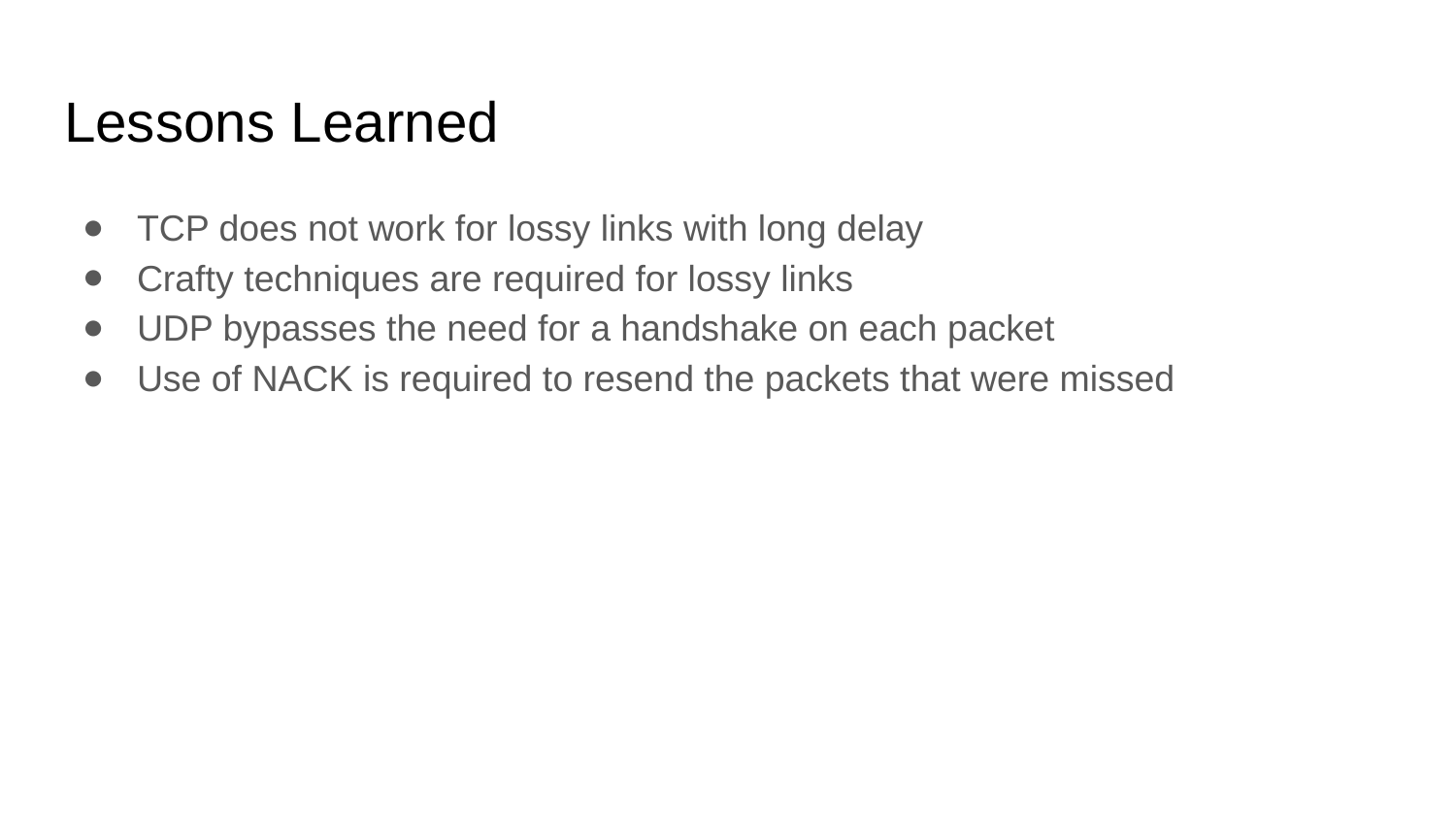

# Lessons Learned
TCP does not work for lossy links with long delay
Crafty techniques are required for lossy links
UDP bypasses the need for a handshake on each packet
Use of NACK is required to resend the packets that were missed